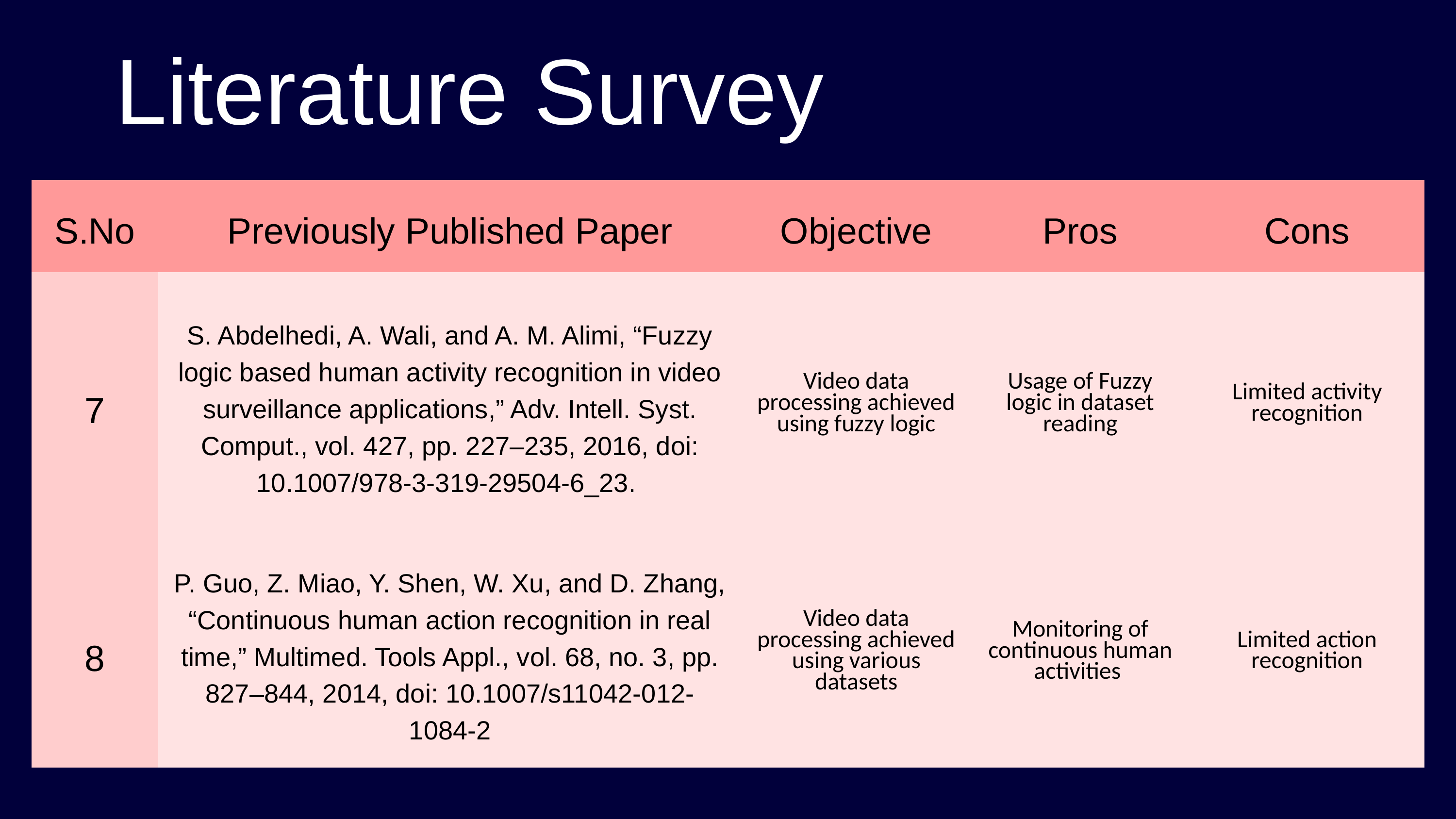

Literature Survey
| S.No | Previously Published Paper | Objective | Pros | Cons |
| --- | --- | --- | --- | --- |
| 7 | S. Abdelhedi, A. Wali, and A. M. Alimi, “Fuzzy logic based human activity recognition in video surveillance applications,” Adv. Intell. Syst. Comput., vol. 427, pp. 227–235, 2016, doi: 10.1007/978-3-319-29504-6\_23. | Video data processing achieved using fuzzy logic | Usage of Fuzzy logic in dataset reading | Limited activity recognition |
| 8 | P. Guo, Z. Miao, Y. Shen, W. Xu, and D. Zhang, “Continuous human action recognition in real time,” Multimed. Tools Appl., vol. 68, no. 3, pp. 827–844, 2014, doi: 10.1007/s11042-012-1084-2 | Video data processing achieved using various datasets | Monitoring of continuous human activities | Limited action recognition |